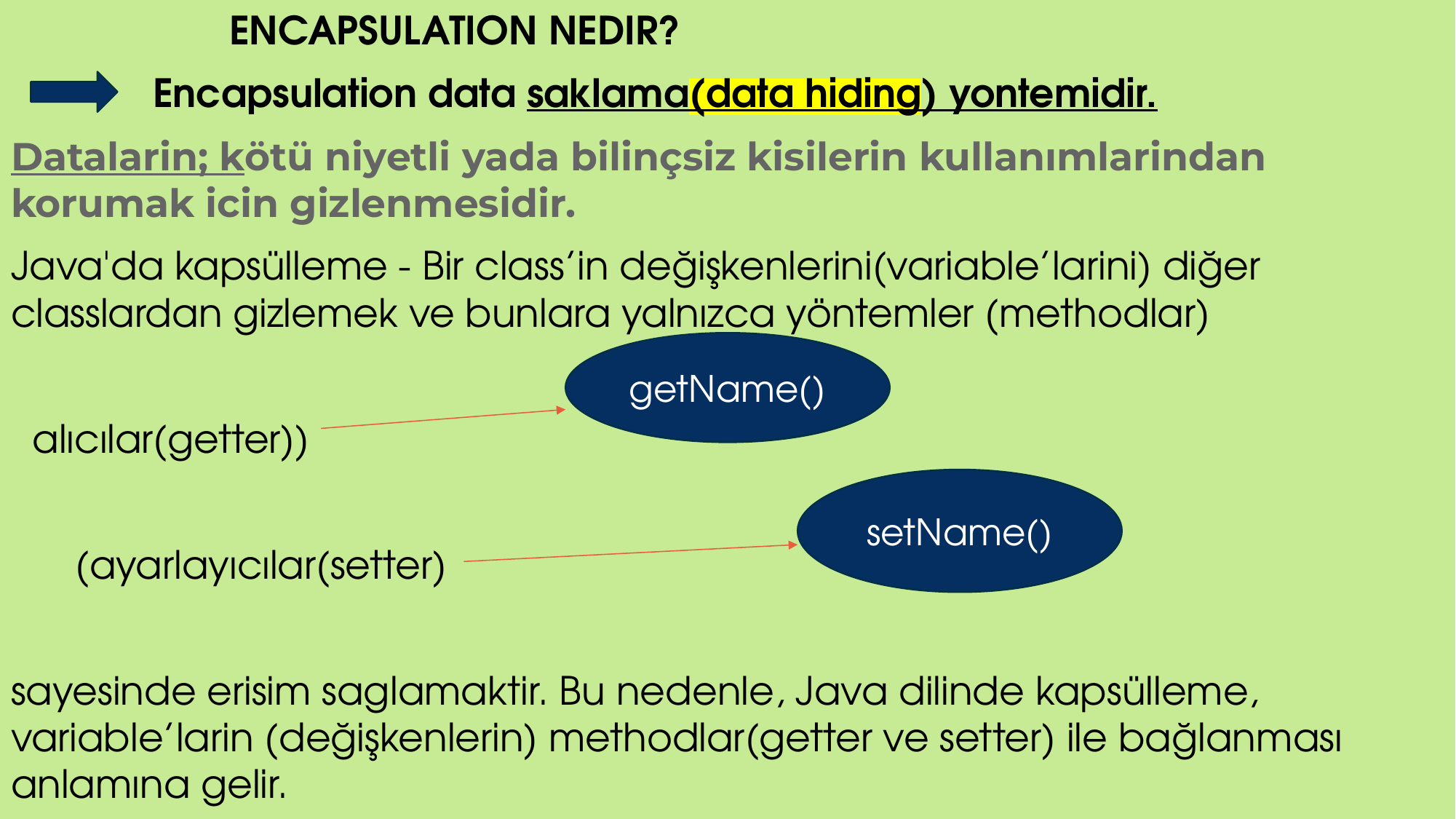

ENCAPSULATION NEDIR?
             Encapsulation data saklama(data hiding) yontemidir.
Datalarin; kötü niyetli yada bilinçsiz kisilerin kullanımlarindan korumak icin gizlenmesidir.
Java'da kapsülleme - Bir class’in değişkenlerini(variable’larini) diğer classlardan gizlemek ve bunlara yalnızca yöntemler (methodlar)

  alıcılar(getter))

      (ayarlayıcılar(setter)

sayesinde erisim saglamaktir. Bu nedenle, Java dilinde kapsülleme, variable’larin (değişkenlerin) methodlar(getter ve setter) ile bağlanması anlamına gelir.
# ENCAPsulation

getName()
setName()